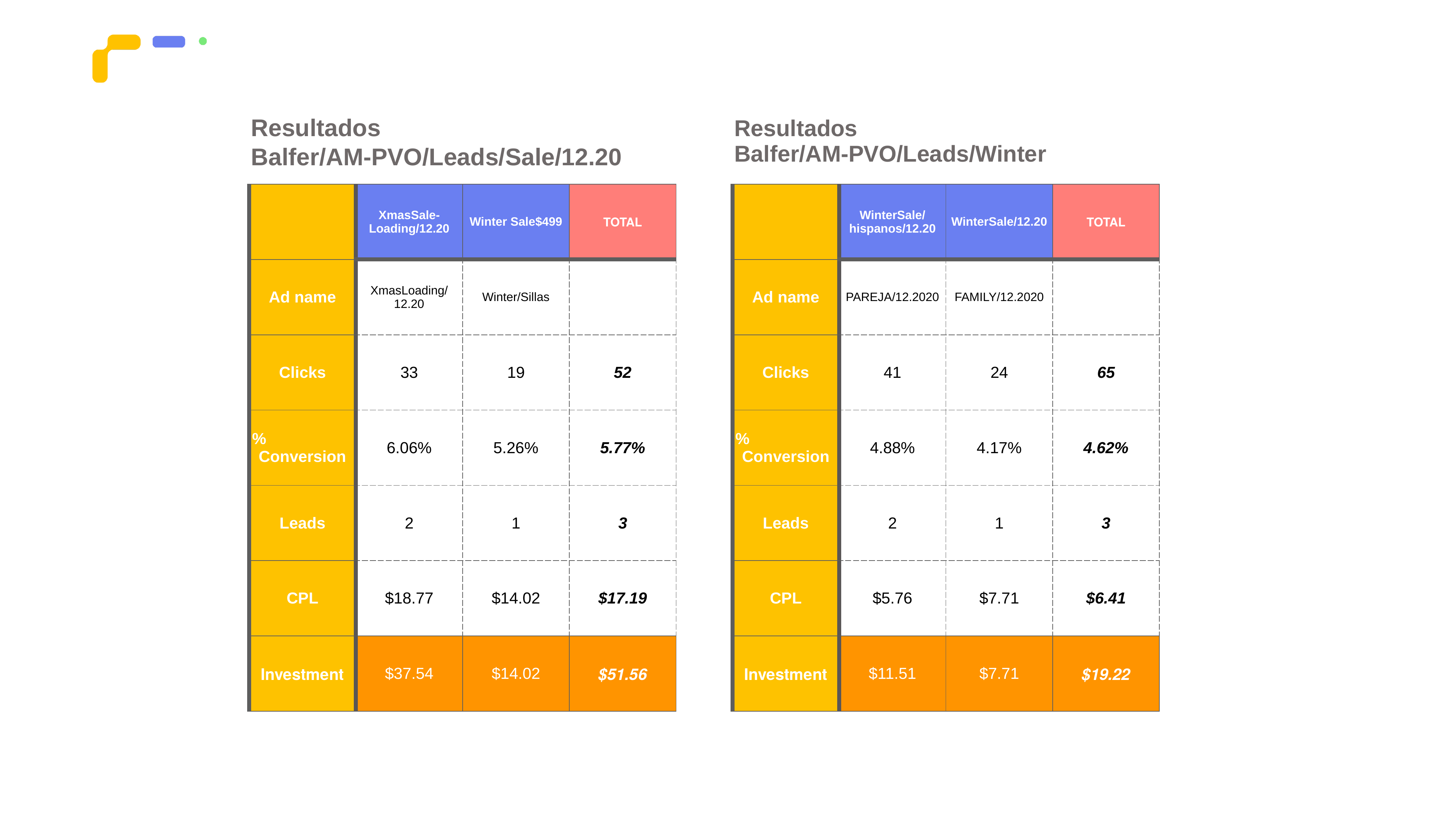

Resultados
Balfer/AM-PVO/Leads/Sale/12.20
Resultados
Balfer/AM-PVO/Leads/Winter
|  | XmasSale-Loading/12.20 | Winter Sale$499 | TOTAL |
| --- | --- | --- | --- |
| Ad name | XmasLoading/12.20 | Winter/Sillas |  |
| Clicks | 33 | 19 | 52 |
| % Conversion | 6.06% | 5.26% | 5.77% |
| Leads | 2 | 1 | 3 |
| CPL | $18.77 | $14.02 | $17.19 |
| Investment | $37.54 | $14.02 | $51.56 |
|  | WinterSale/hispanos/12.20 | WinterSale/12.20 | TOTAL |
| --- | --- | --- | --- |
| Ad name | PAREJA/12.2020 | FAMILY/12.2020 |  |
| Clicks | 41 | 24 | 65 |
| % Conversion | 4.88% | 4.17% | 4.62% |
| Leads | 2 | 1 | 3 |
| CPL | $5.76 | $7.71 | $6.41 |
| Investment | $11.51 | $7.71 | $19.22 |